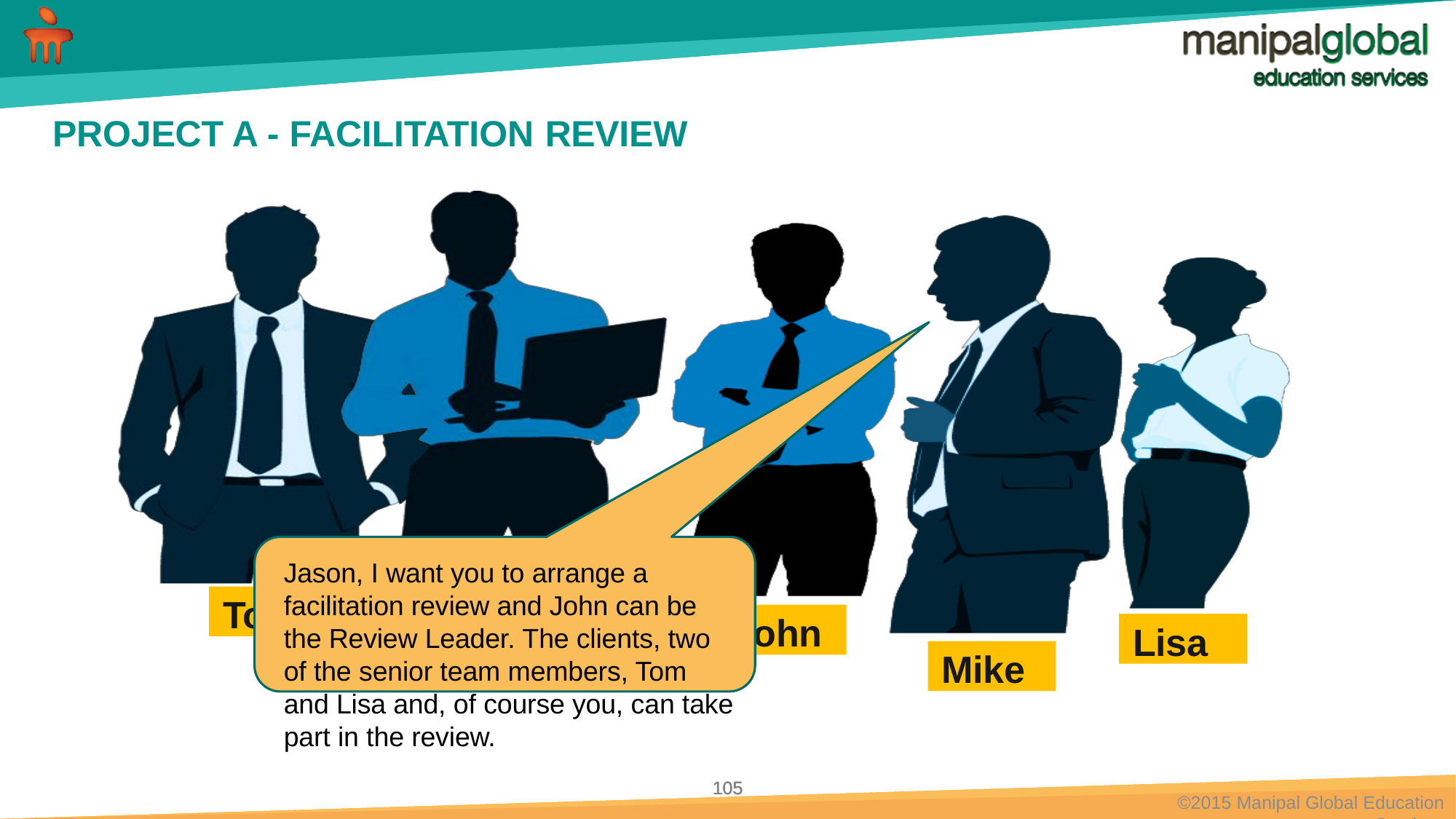

# PROJECT A - FACILITATION REVIEW

Jason, I want you to arrange a facilitation review and John can be the Review Leader. The clients, two of the senior team members, Tom and Lisa and, of course you, can take part in the review.
Tom
John
Lisa
Jason
Mike